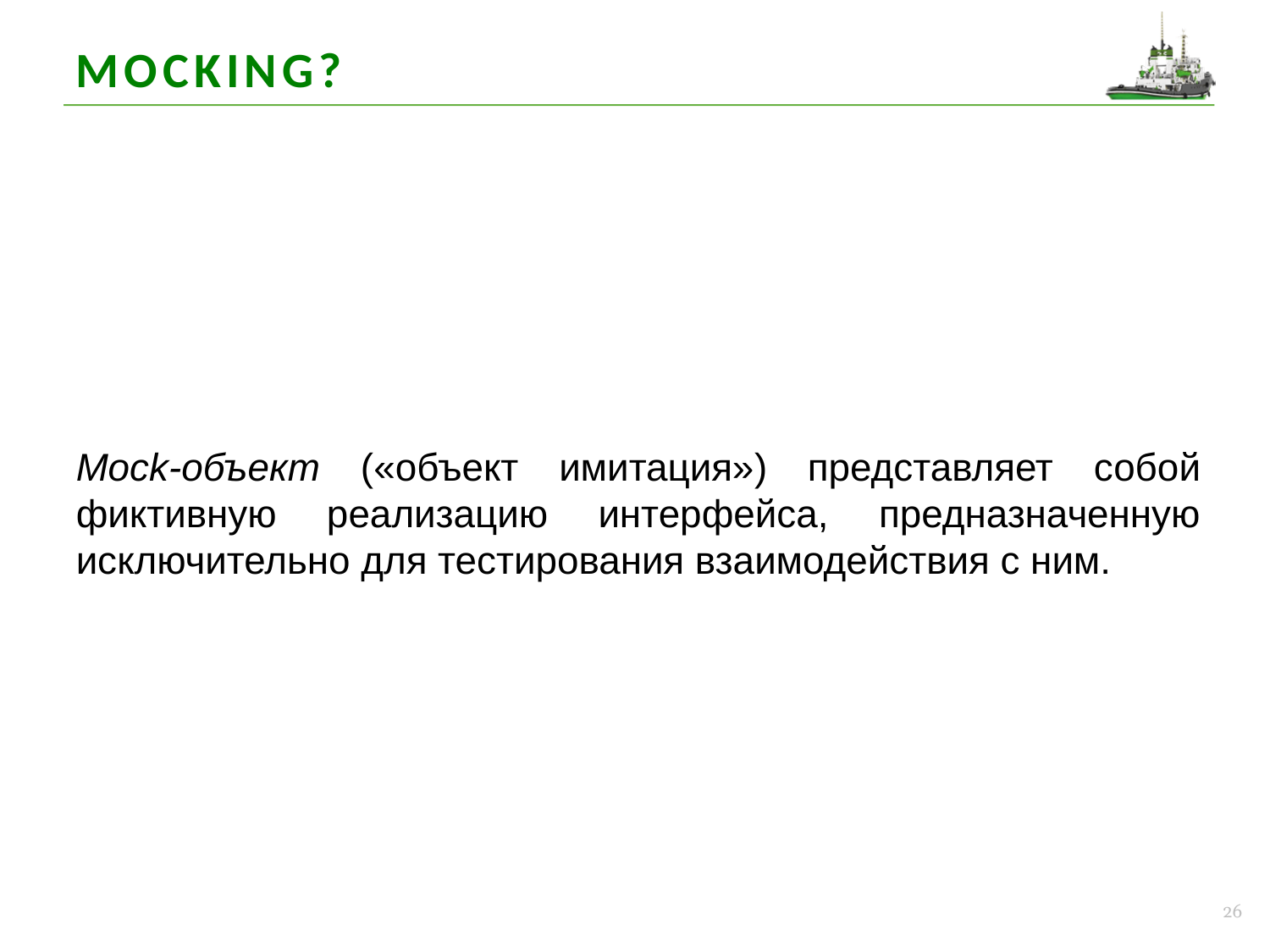

MOcking?
Mock-объект («объект имитация») представляет собой фиктивную реализацию интерфейса, предназначенную исключительно для тестирования взаимодействия с ним.

26